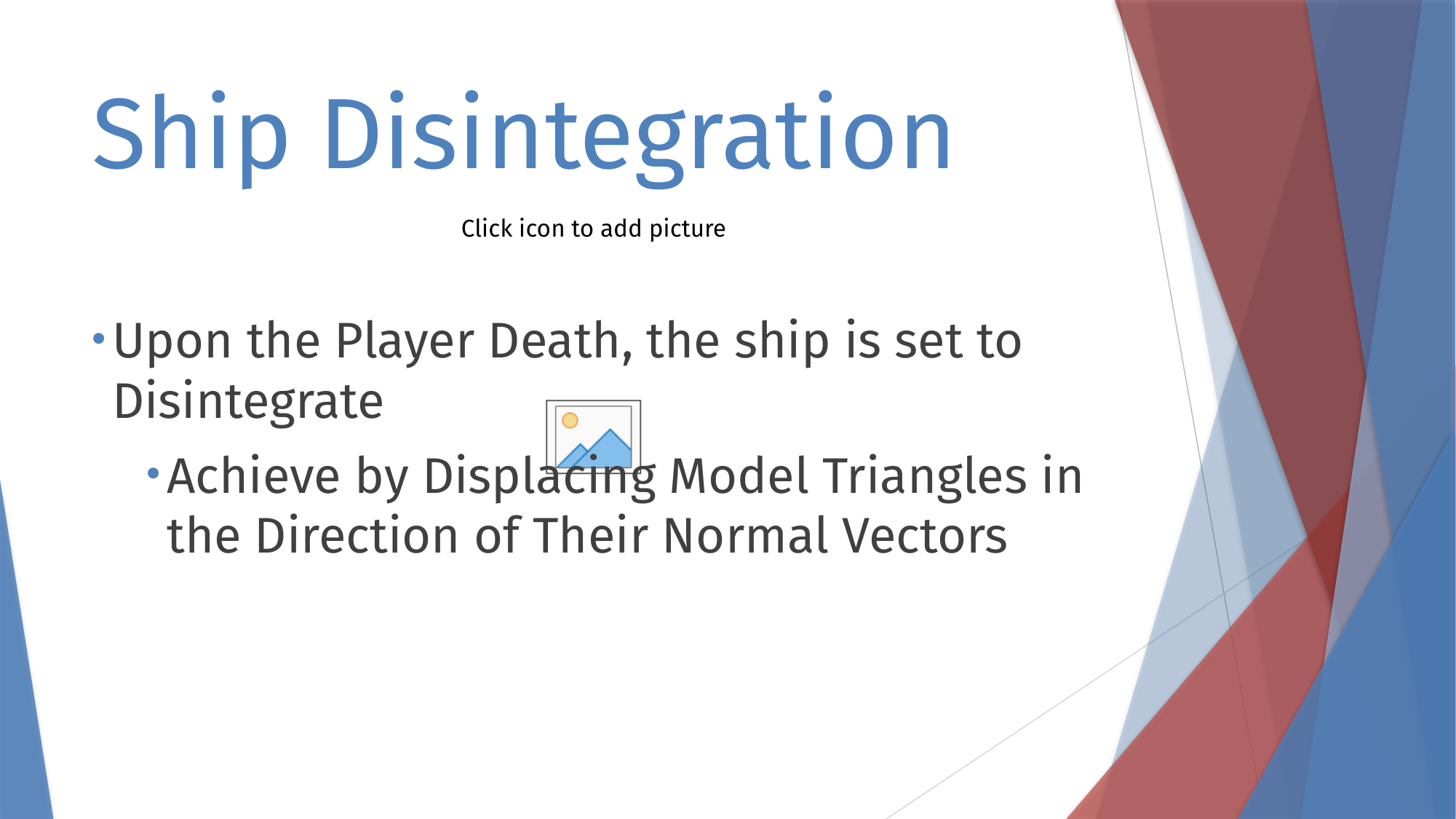

# Ship Disintegration

Upon the Player Death, the ship is set to Disintegrate
Achieve by Displacing Model Triangles in the Direction of Their Normal Vectors